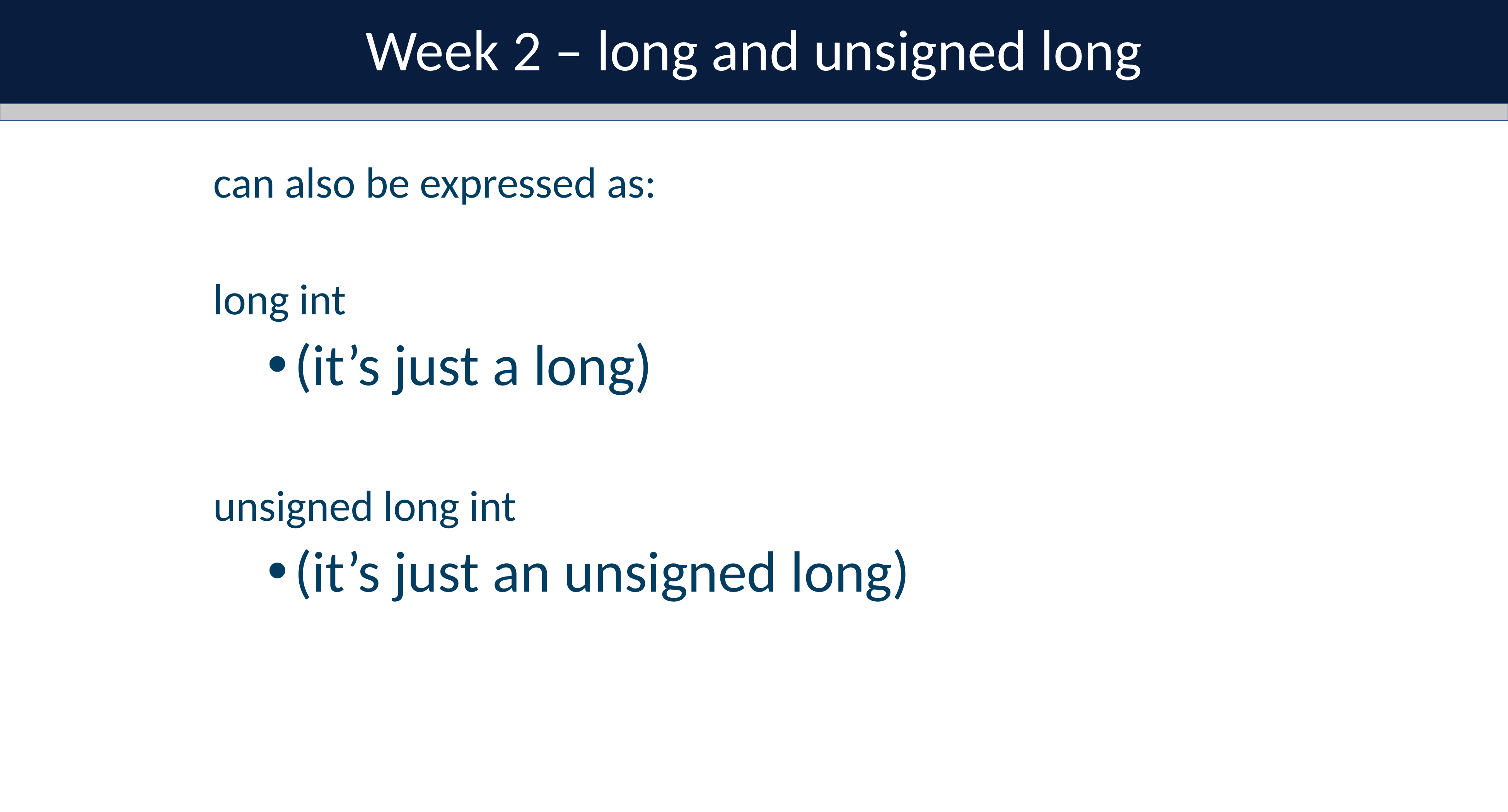

Week 2 – long and unsigned long

can also be expressed as:

long int
(it’s just a long)

unsigned long int
(it’s just an unsigned long)